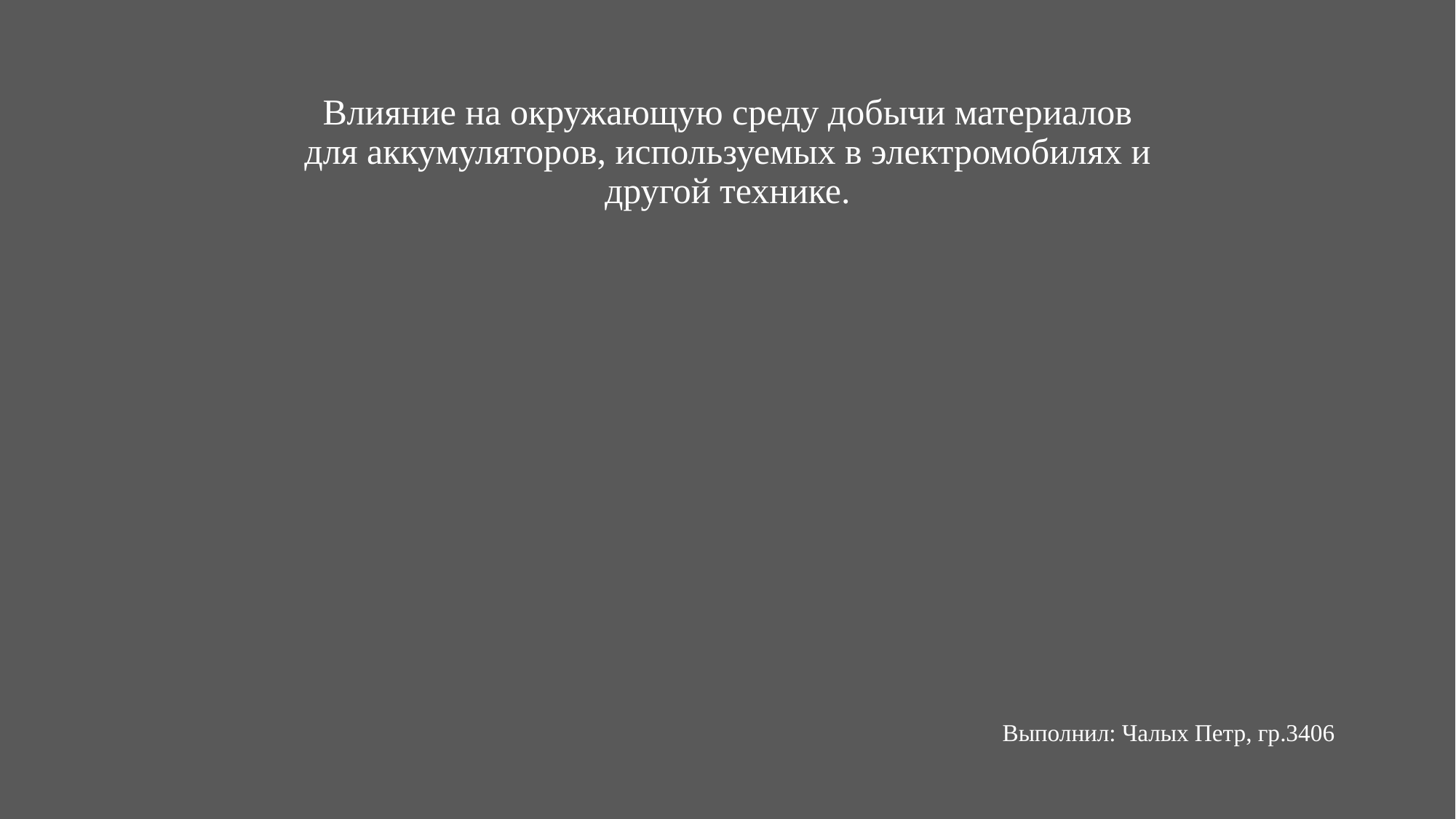

Влияние на окружающую среду добычи материалов для аккумуляторов, используемых в электромобилях и другой технике.
Выполнил: Чалых Петр, гр.3406